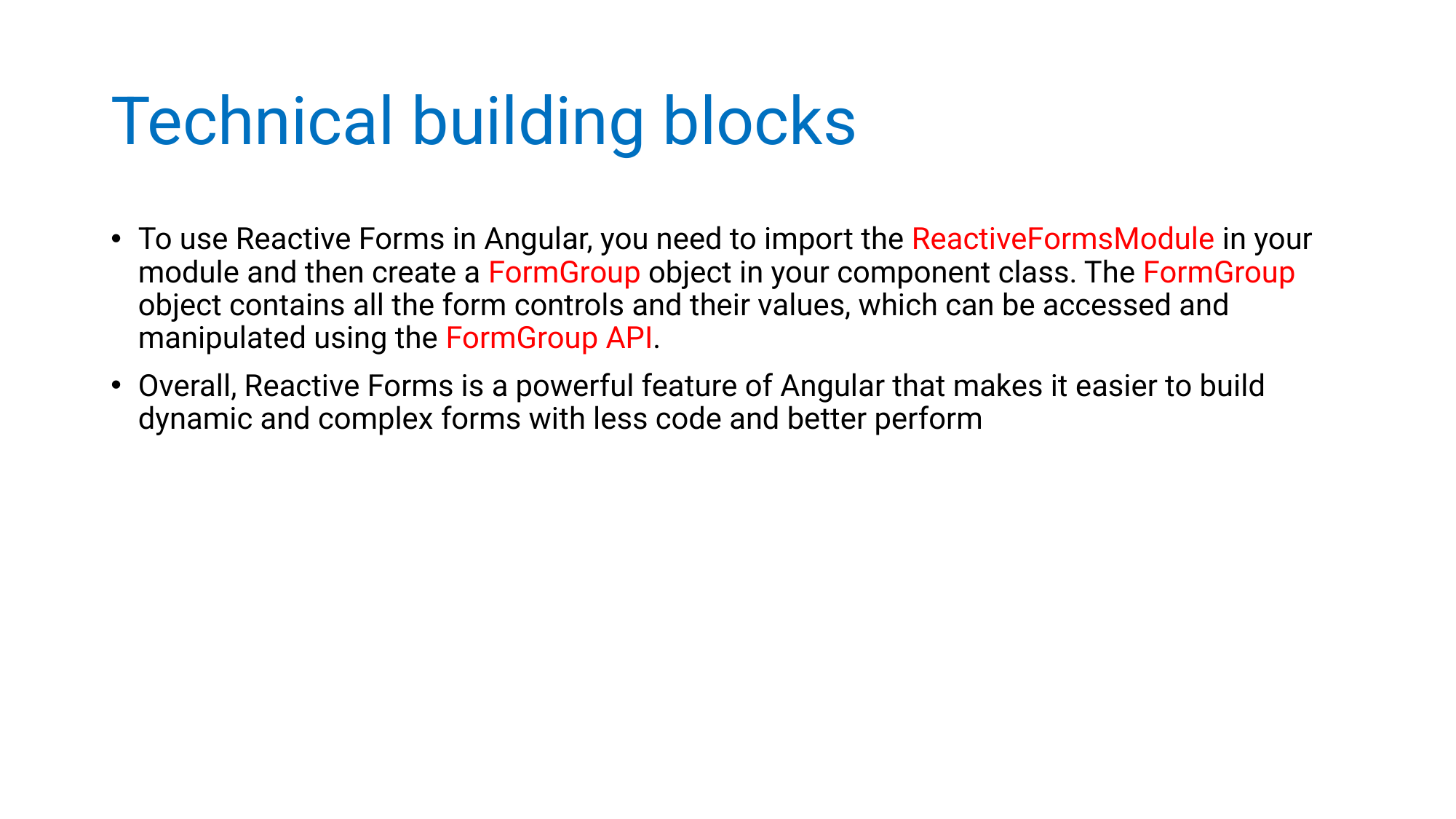

# Technical building blocks
To use Reactive Forms in Angular, you need to import the ReactiveFormsModule in your module and then create a FormGroup object in your component class. The FormGroup object contains all the form controls and their values, which can be accessed and manipulated using the FormGroup API.
Overall, Reactive Forms is a powerful feature of Angular that makes it easier to build dynamic and complex forms with less code and better perform